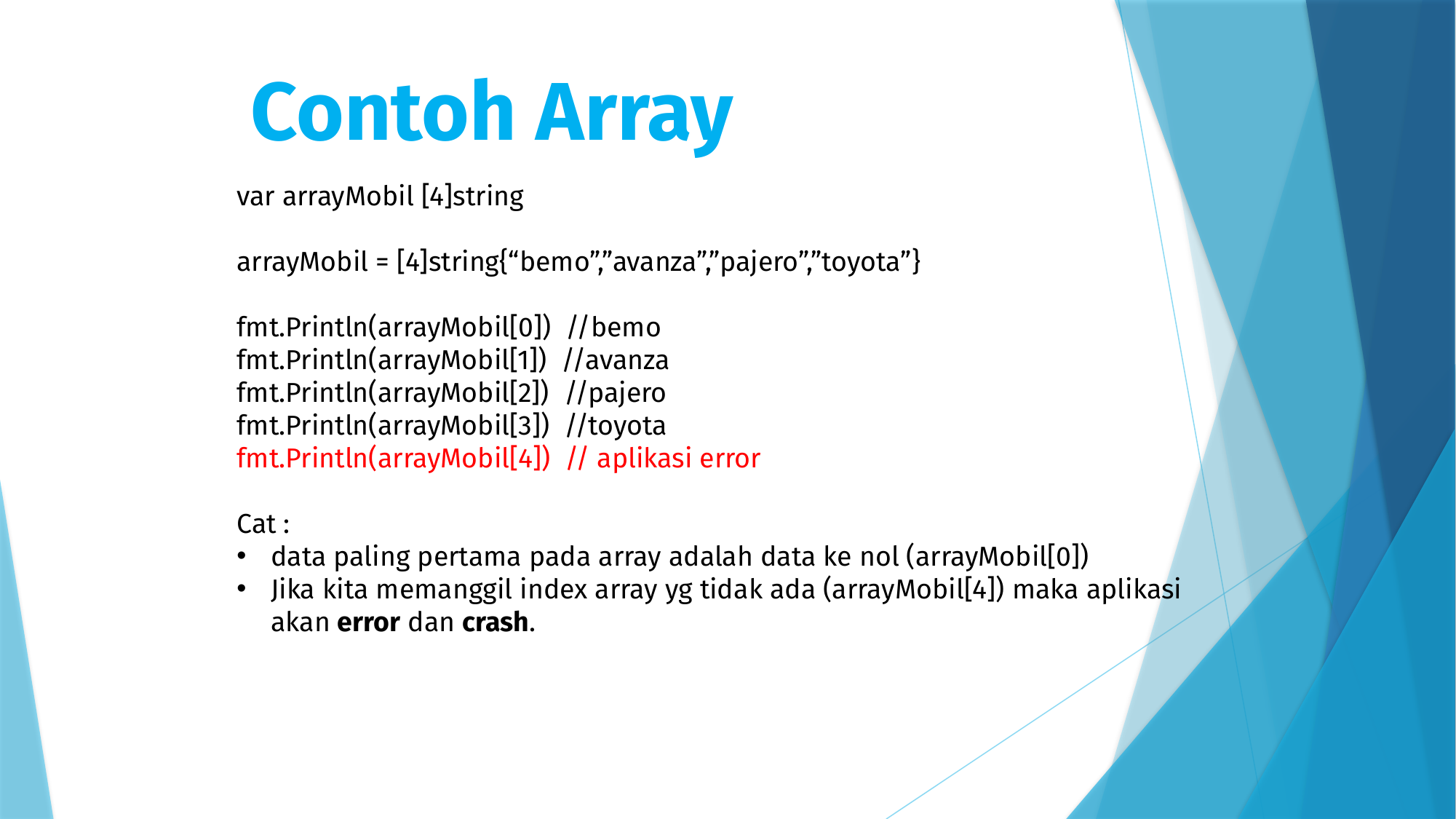

Contoh Array
var arrayMobil [4]string

arrayMobil = [4]string{“bemo”,”avanza”,”pajero”,”toyota”}

fmt.Println(arrayMobil[0])  //bemo
fmt.Println(arrayMobil[1])  //avanza
fmt.Println(arrayMobil[2])  //pajero
fmt.Println(arrayMobil[3])  //toyota
fmt.Println(arrayMobil[4])  // aplikasi error

Cat :
data paling pertama pada array adalah data ke nol (arrayMobil[0])
Jika kita memanggil index array yg tidak ada (arrayMobil[4]) maka aplikasi akan error dan crash.